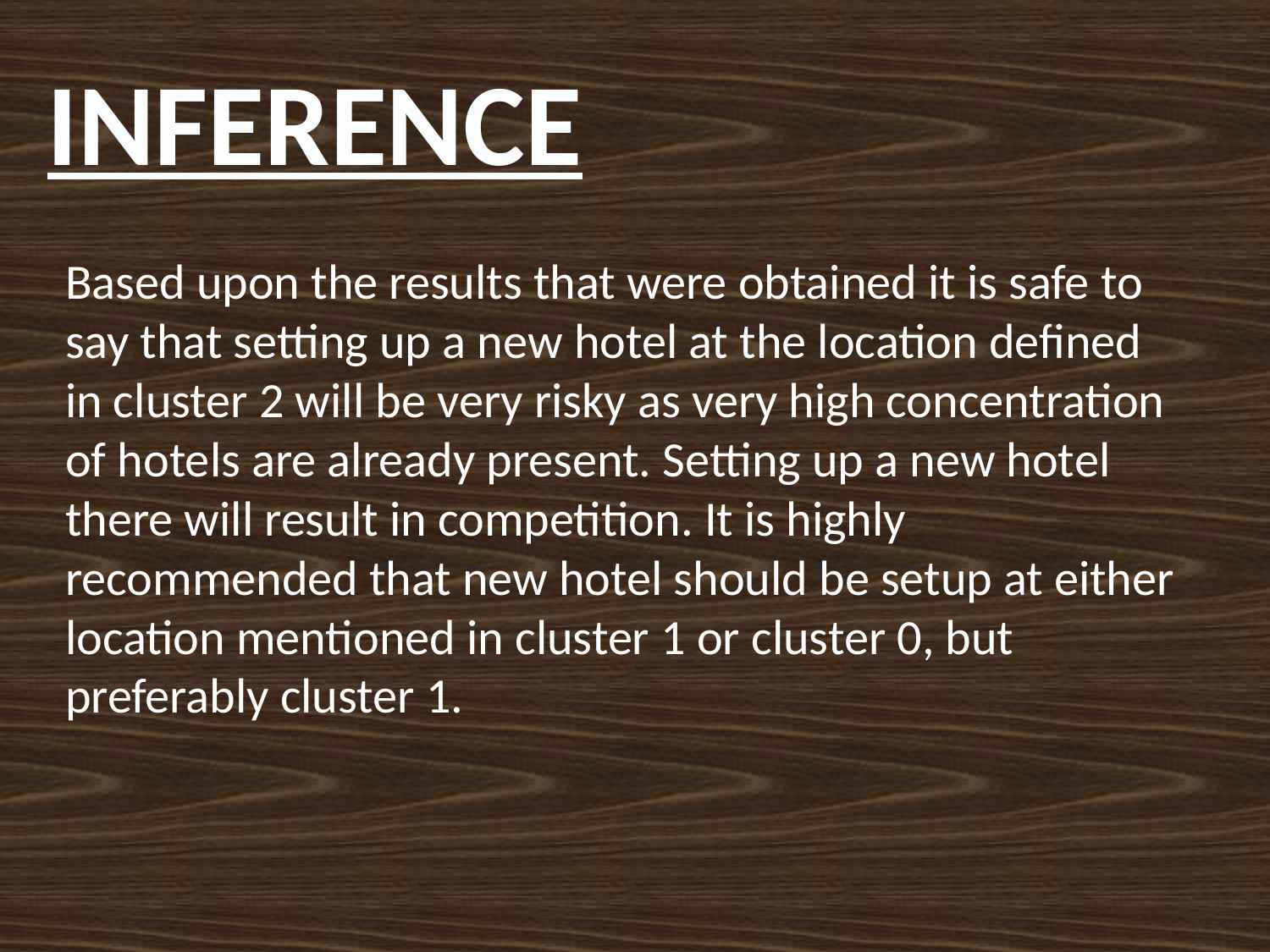

INFERENCE
Based upon the results that were obtained it is safe to say that setting up a new hotel at the location defined in cluster 2 will be very risky as very high concentration of hotels are already present. Setting up a new hotel there will result in competition. It is highly recommended that new hotel should be setup at either location mentioned in cluster 1 or cluster 0, but preferably cluster 1.